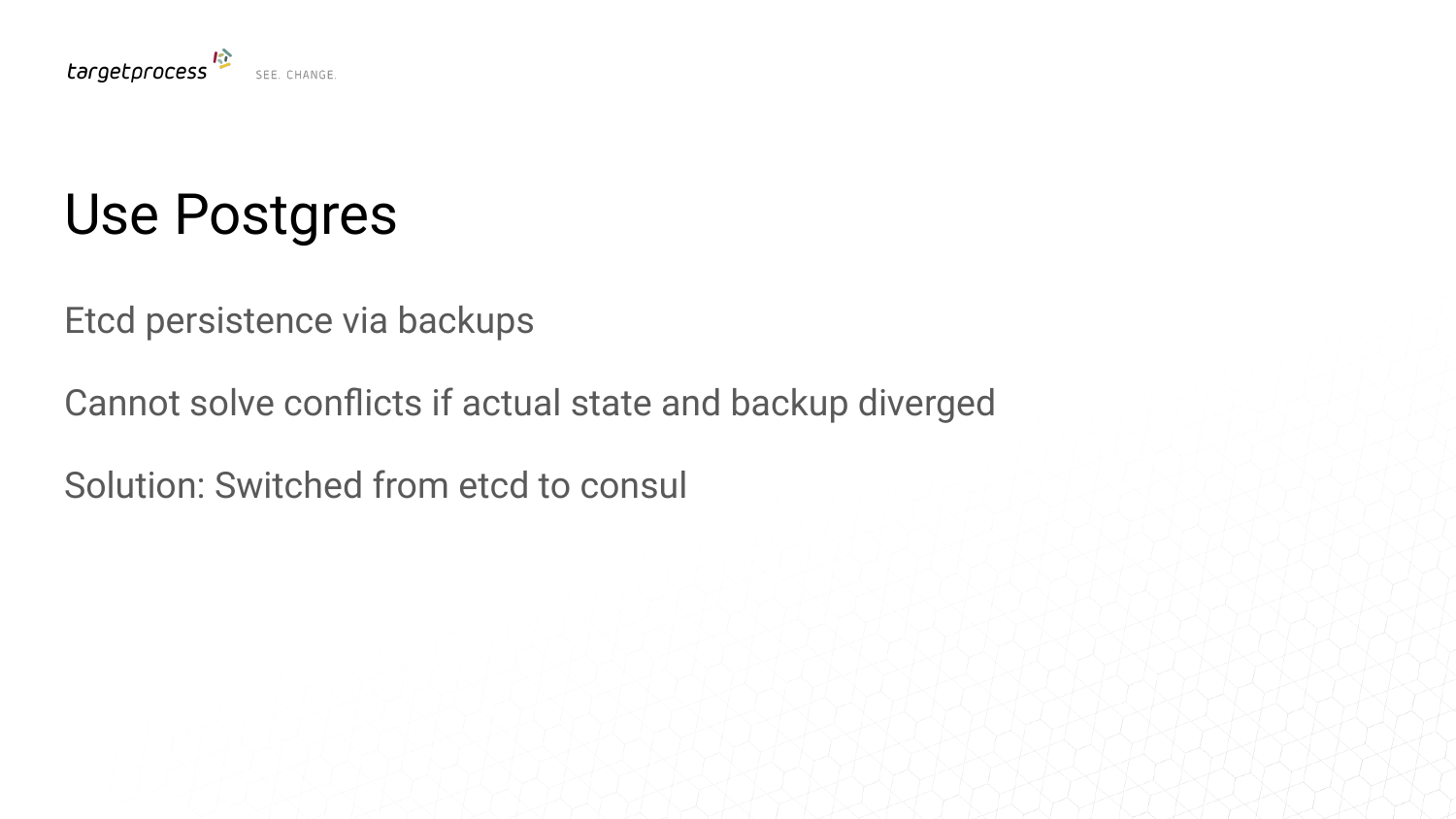

# Use Postgres
Etcd persistence via backups
Cannot solve conflicts if actual state and backup diverged
Solution: Switched from etcd to consul